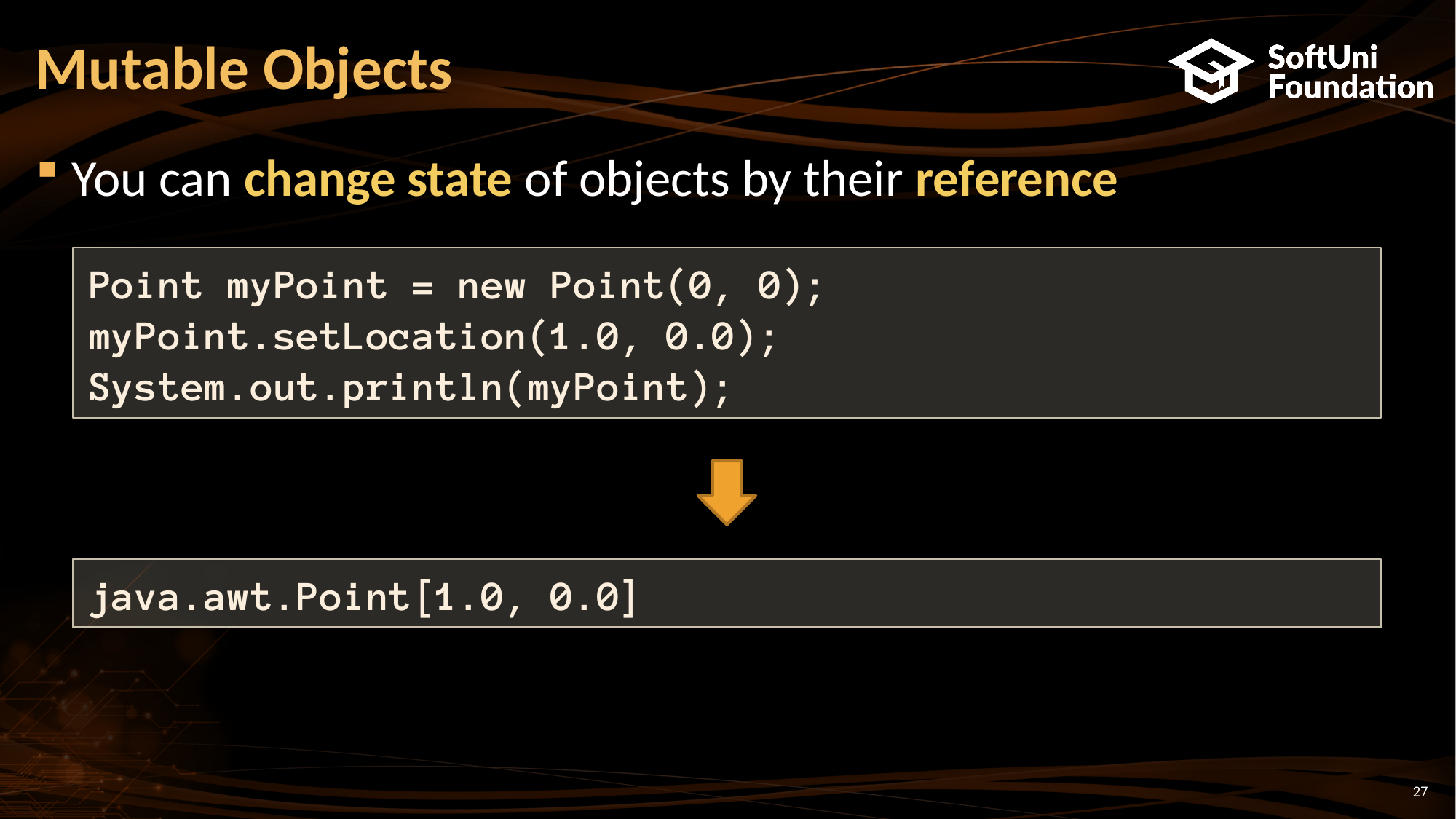

Mutable Objects
You can change state of objects by their reference
Point myPoint = new Point(0, 0); myPoint.setLocation(1.0, 0.0);
System.out.println(myPoint);

java.awt.Point[1.0, 0.0]
27